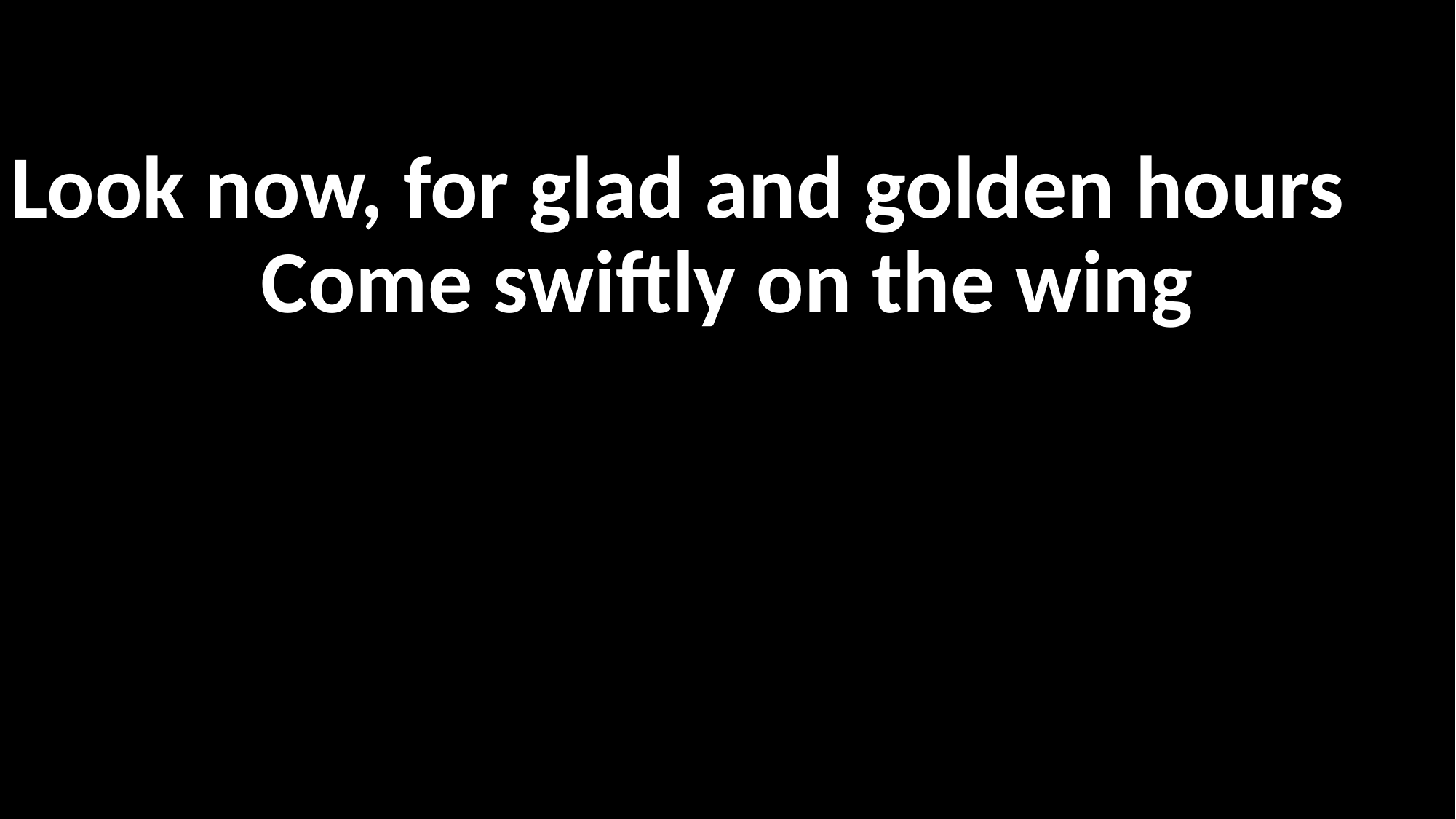

Look now, for glad and golden hours
Come swiftly on the wing